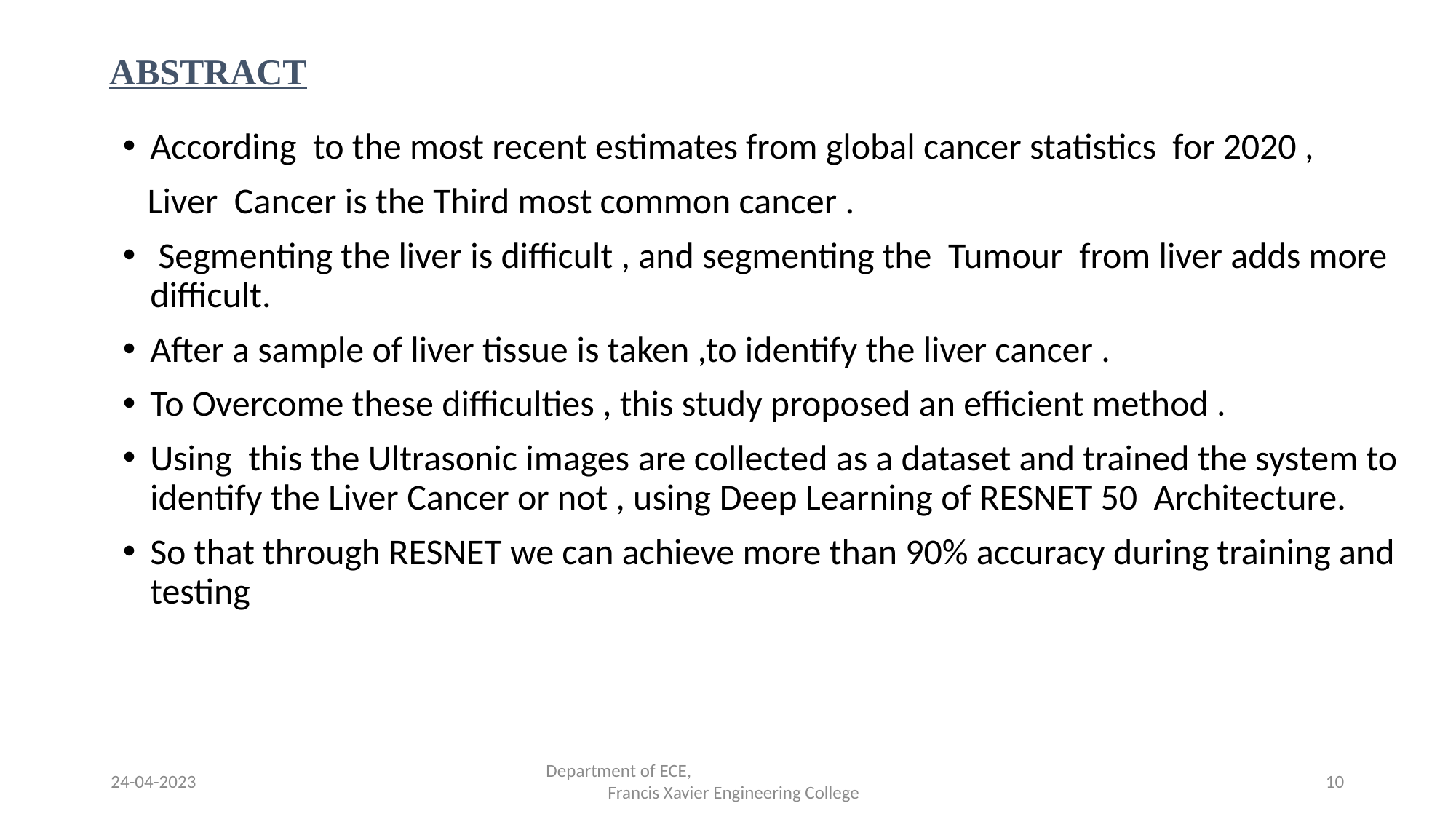

# ABSTRACT
According  to the most recent estimates from global cancer statistics  for 2020 ,
   Liver  Cancer is the Third most common cancer .
 Segmenting the liver is difficult , and segmenting the  Tumour  from liver adds more difficult.
After a sample of liver tissue is taken ,to identify the liver cancer .
To Overcome these difficulties , this study proposed an efficient method .
Using  this the Ultrasonic images are collected as a dataset and trained the system to identify the Liver Cancer or not , using Deep Learning of RESNET 50  Architecture.
So that through RESNET we can achieve more than 90% accuracy during training and testing

24-04-2023
Department of ECE,
   Francis Xavier Engineering College
10